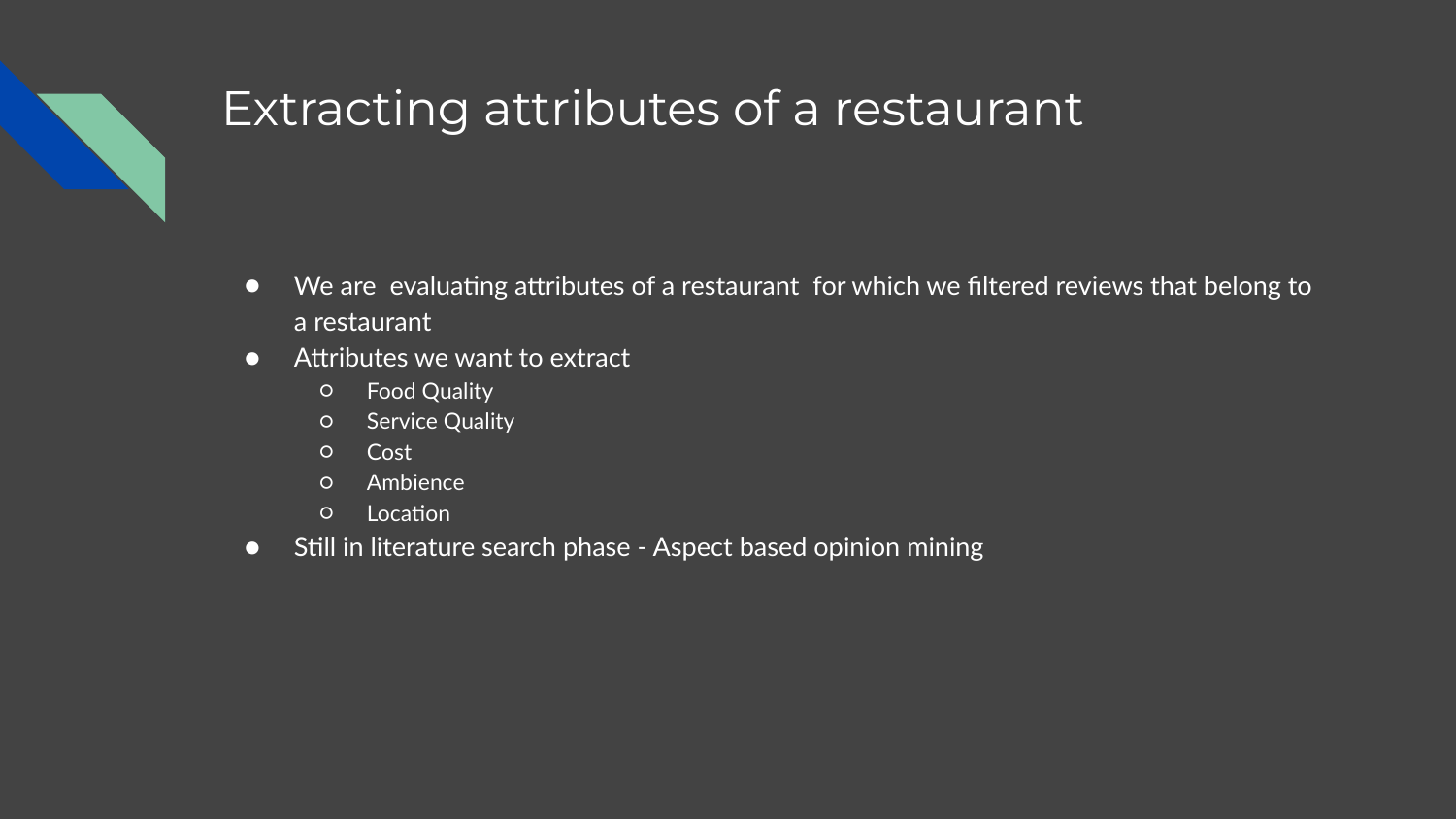

# Extracting attributes of a restaurant
We are  evaluating attributes of a restaurant  for which we filtered reviews that belong to a restaurant
Attributes we want to extract
Food Quality
Service Quality
Cost
Ambience
Location
Still in literature search phase - Aspect based opinion mining